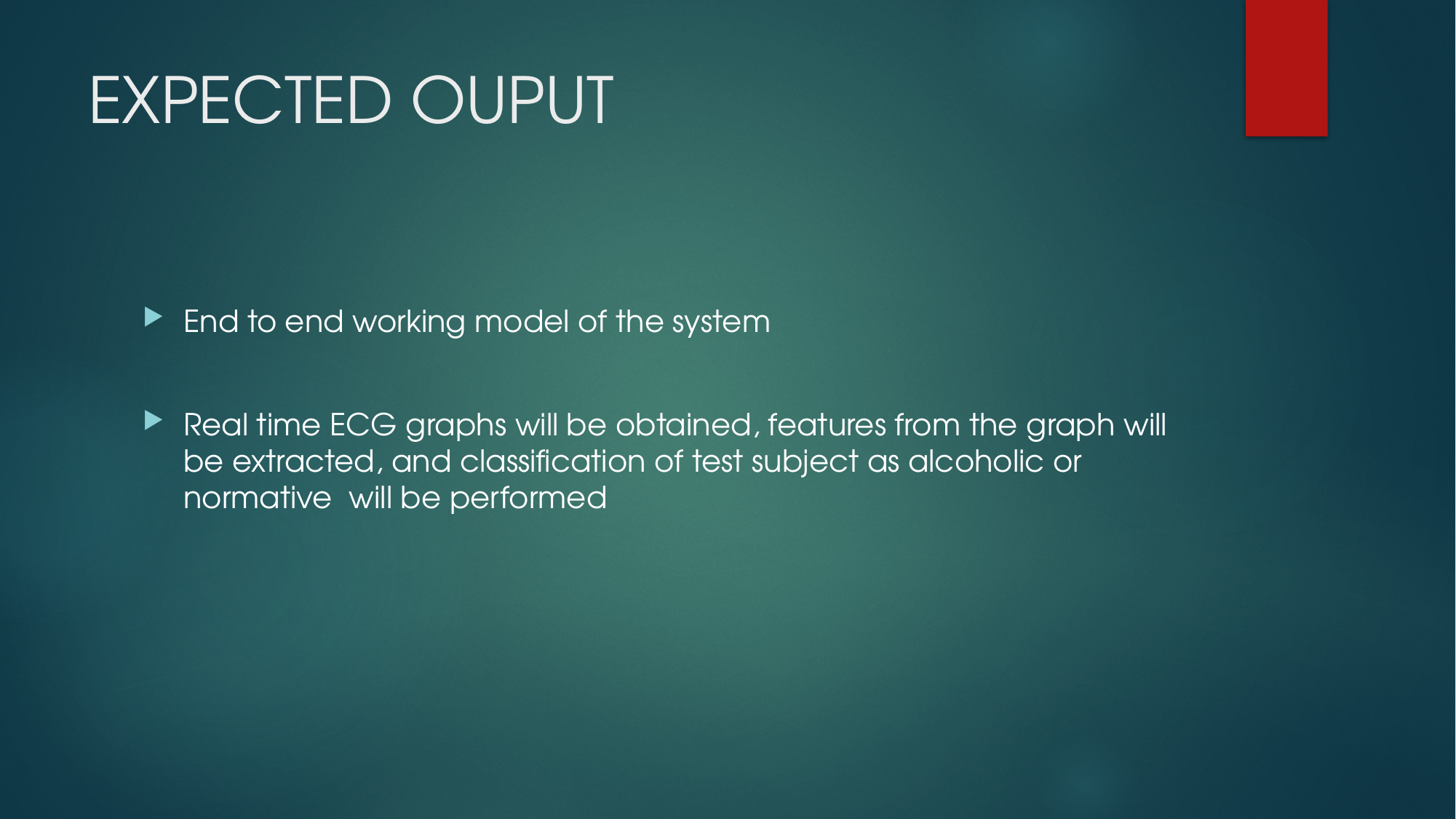

# EXPECTED OUPUT

End to end working model of the system

Real time ECG graphs will be obtained, features from the graph will be extracted, and classification of test subject as alcoholic or normative  will be performed